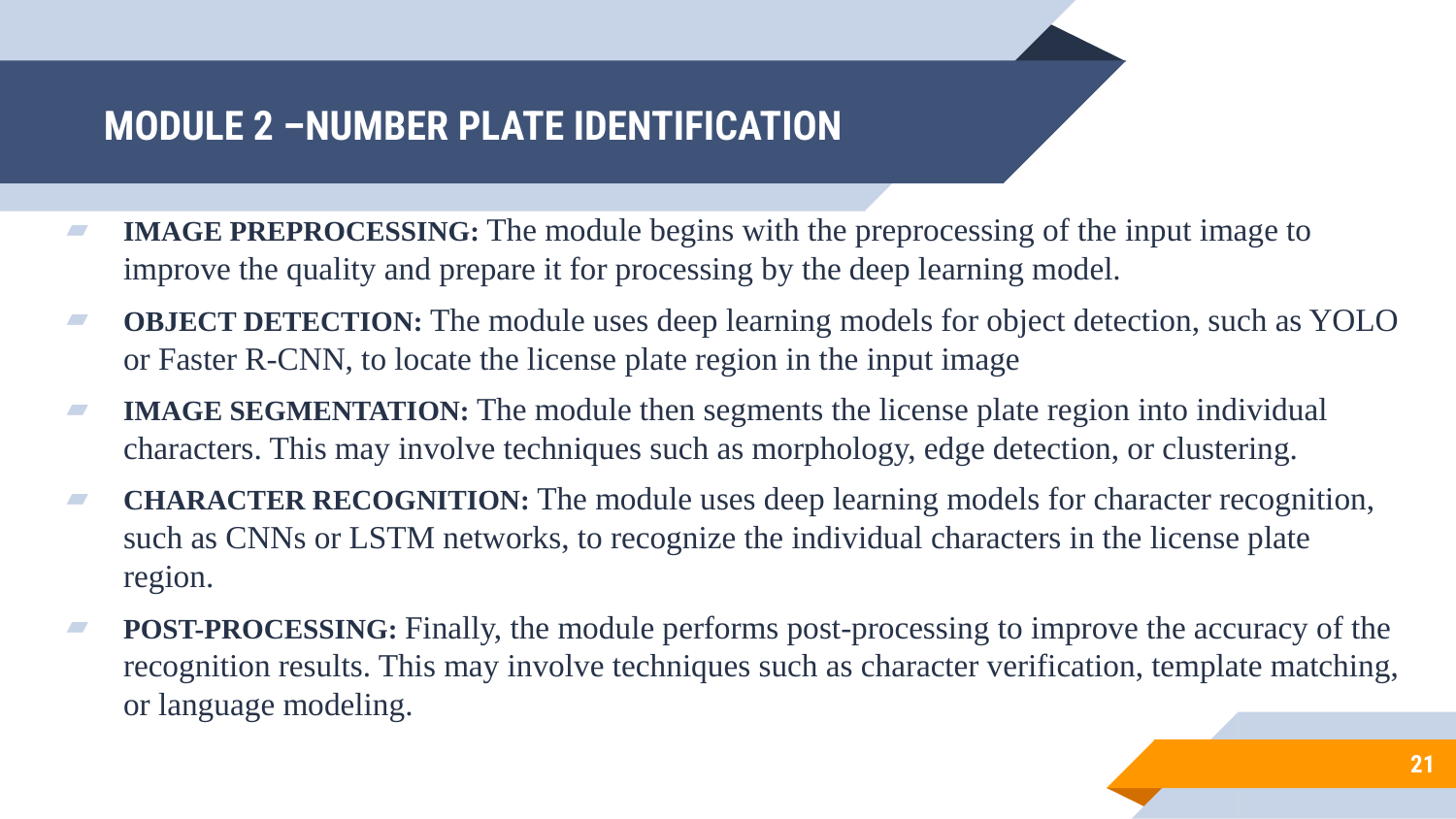

MODULE 2 –NUMBER PLATE IDENTIFICATION
IMAGE PREPROCESSING: The module begins with the preprocessing of the input image to improve the quality and prepare it for processing by the deep learning model.
OBJECT DETECTION: The module uses deep learning models for object detection, such as YOLO or Faster R-CNN, to locate the license plate region in the input image
IMAGE SEGMENTATION: The module then segments the license plate region into individual characters. This may involve techniques such as morphology, edge detection, or clustering.
CHARACTER RECOGNITION: The module uses deep learning models for character recognition, such as CNNs or LSTM networks, to recognize the individual characters in the license plate region.
POST-PROCESSING: Finally, the module performs post-processing to improve the accuracy of the recognition results. This may involve techniques such as character verification, template matching, or language modeling.

21